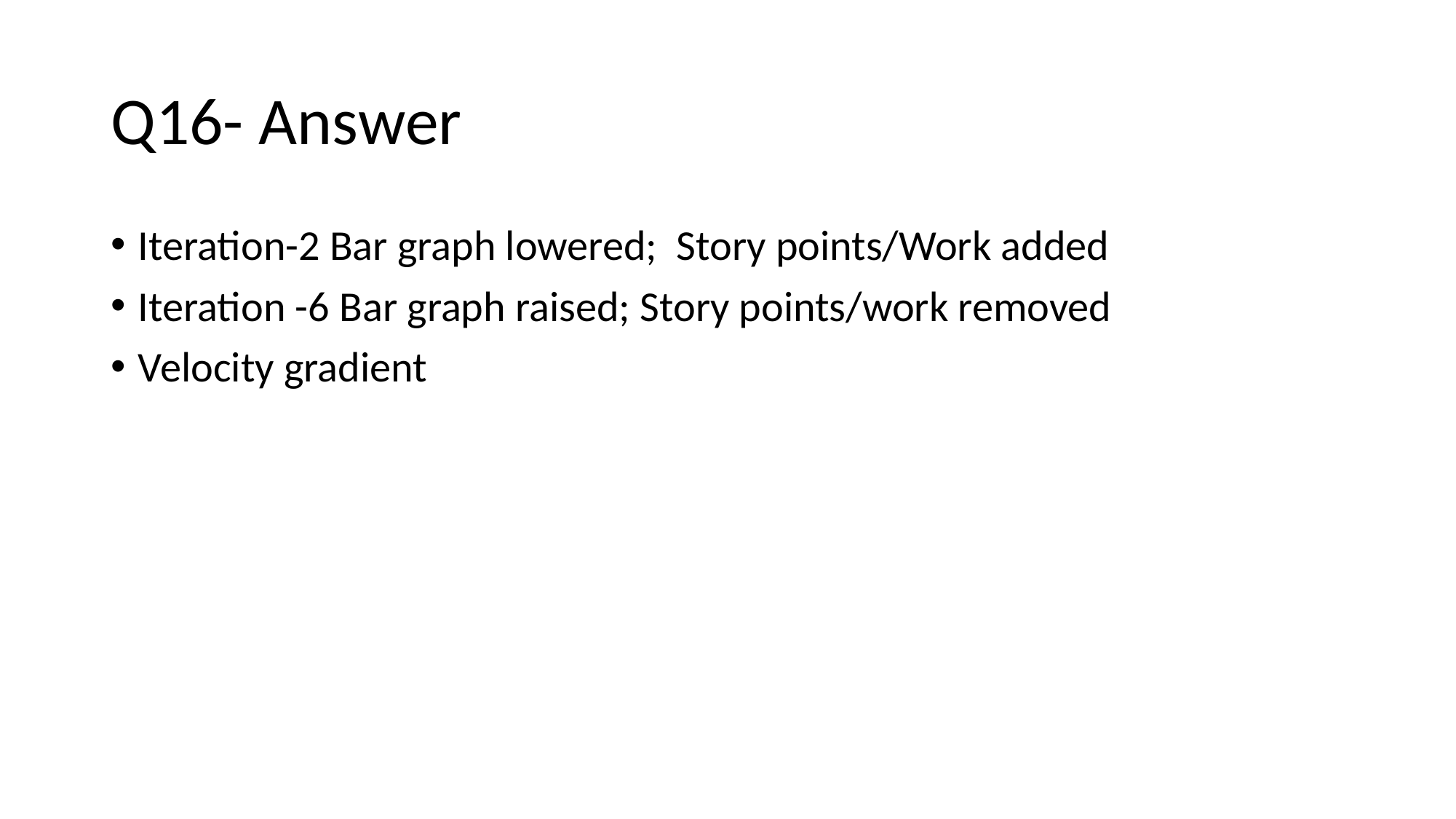

# Q16- Answer
Iteration-2 Bar graph lowered;  Story points/Work added
Iteration -6 Bar graph raised; Story points/work removed
Velocity gradient